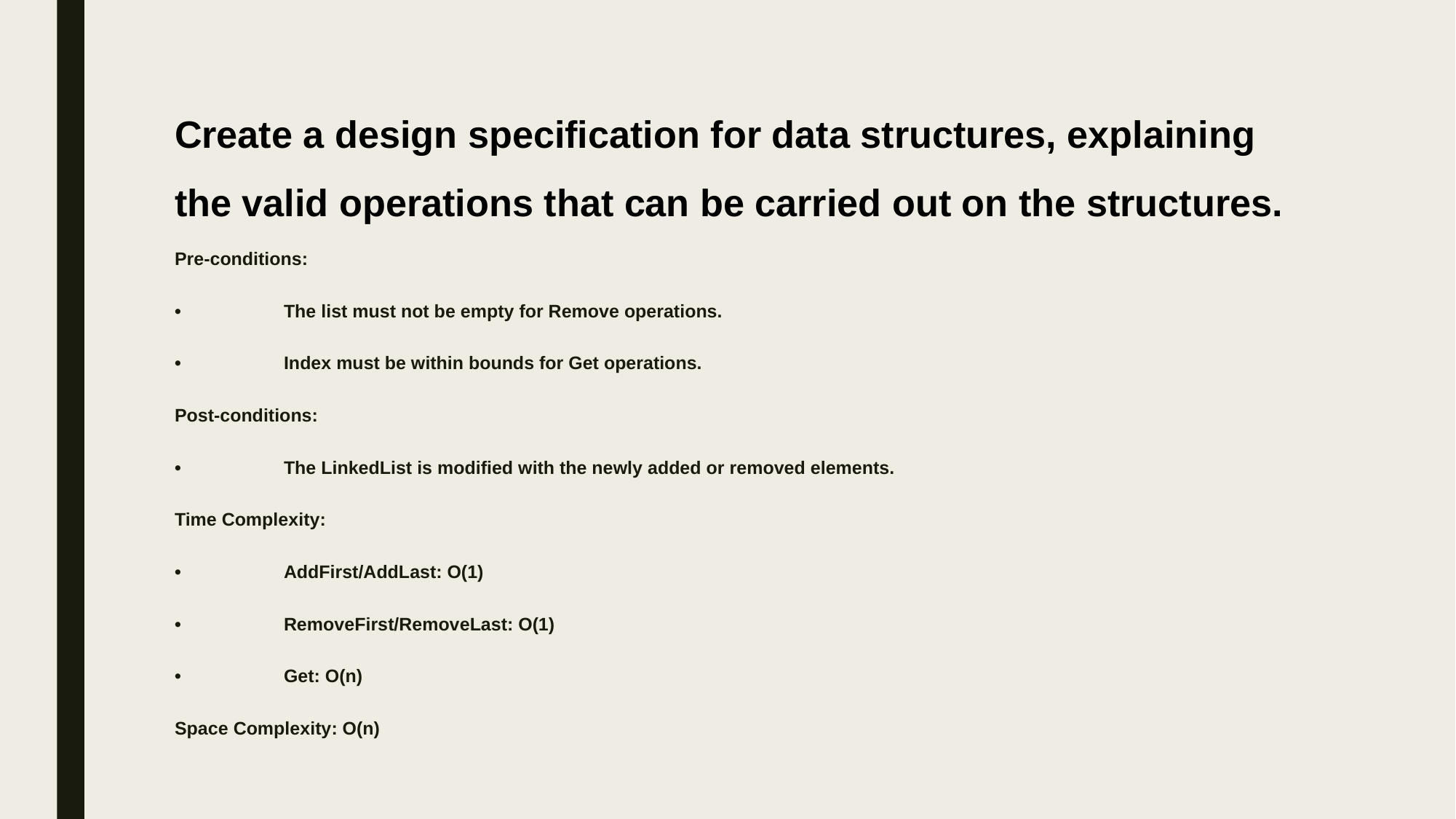

# Create a design specification for data structures, explaining the valid operations that can be carried out on the structures.
Pre-conditions:
•	The list must not be empty for Remove operations.
•	Index must be within bounds for Get operations.
Post-conditions:
•	The LinkedList is modified with the newly added or removed elements.
Time Complexity:
•	AddFirst/AddLast: O(1)
•	RemoveFirst/RemoveLast: O(1)
•	Get: O(n)
Space Complexity: O(n)